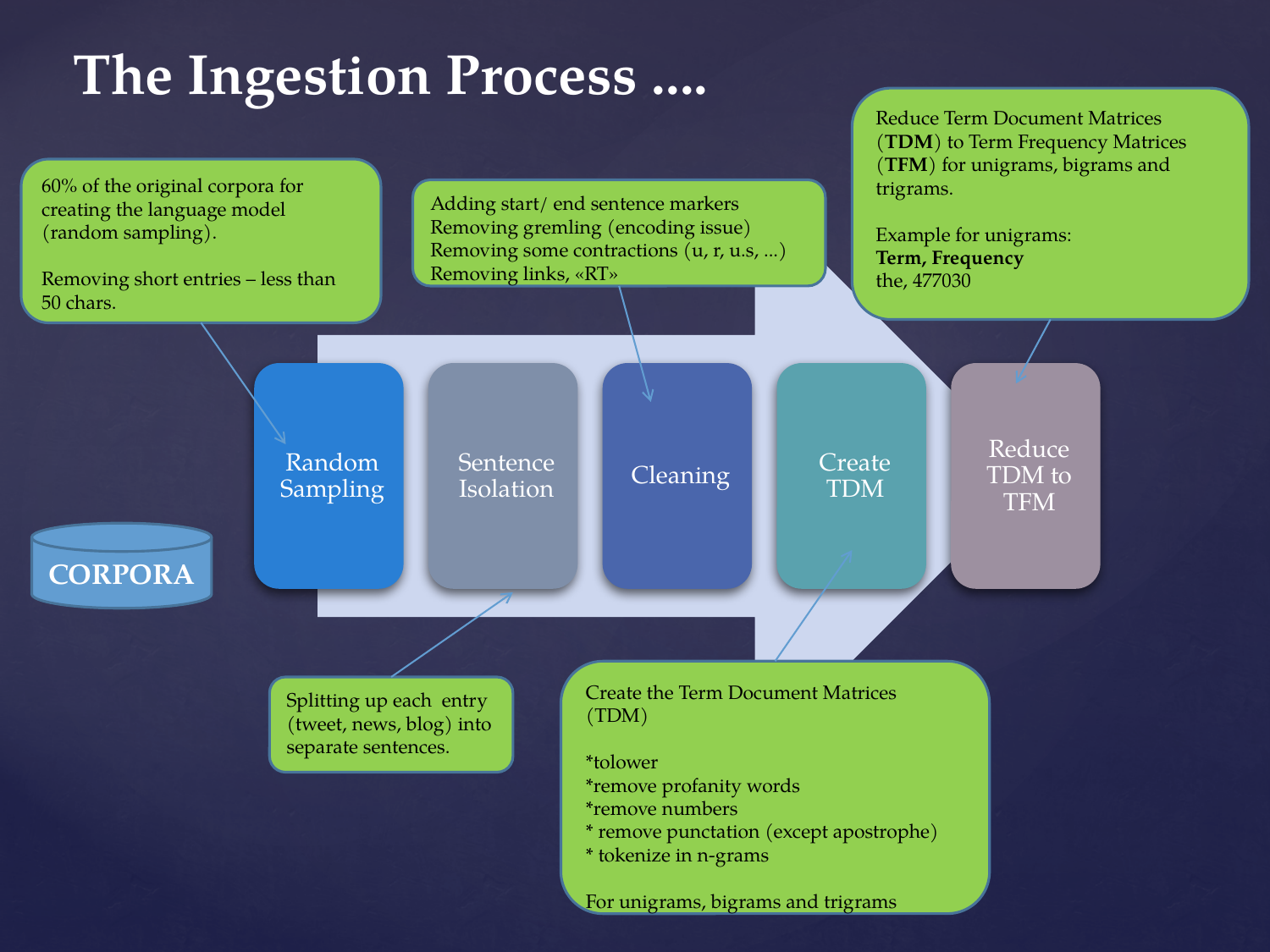

The Ingestion Process ....
Reduce Term Document Matrices (TDM) to Term Frequency Matrices (TFM) for unigrams, bigrams and trigrams.

Example for unigrams:
Term, Frequency
the, 477030

60% of the original corpora for creating the language model (random sampling).

Removing short entries – less than 50 chars.
Adding start/ end sentence markers
Removing gremling (encoding issue)
Removing some contractions (u, r, u.s, ...)
Removing links, «RT»
Random Sampling
Sentence Isolation
Cleaning
Create TDM
Reduce TDM to TFM
CORPORA
Create the Term Document Matrices (TDM)

*tolower
*remove profanity words
*remove numbers
* remove punctation (except apostrophe)
* tokenize in n-grams

For unigrams, bigrams and trigrams
Splitting up each  entry (tweet, news, blog) into separate sentences.